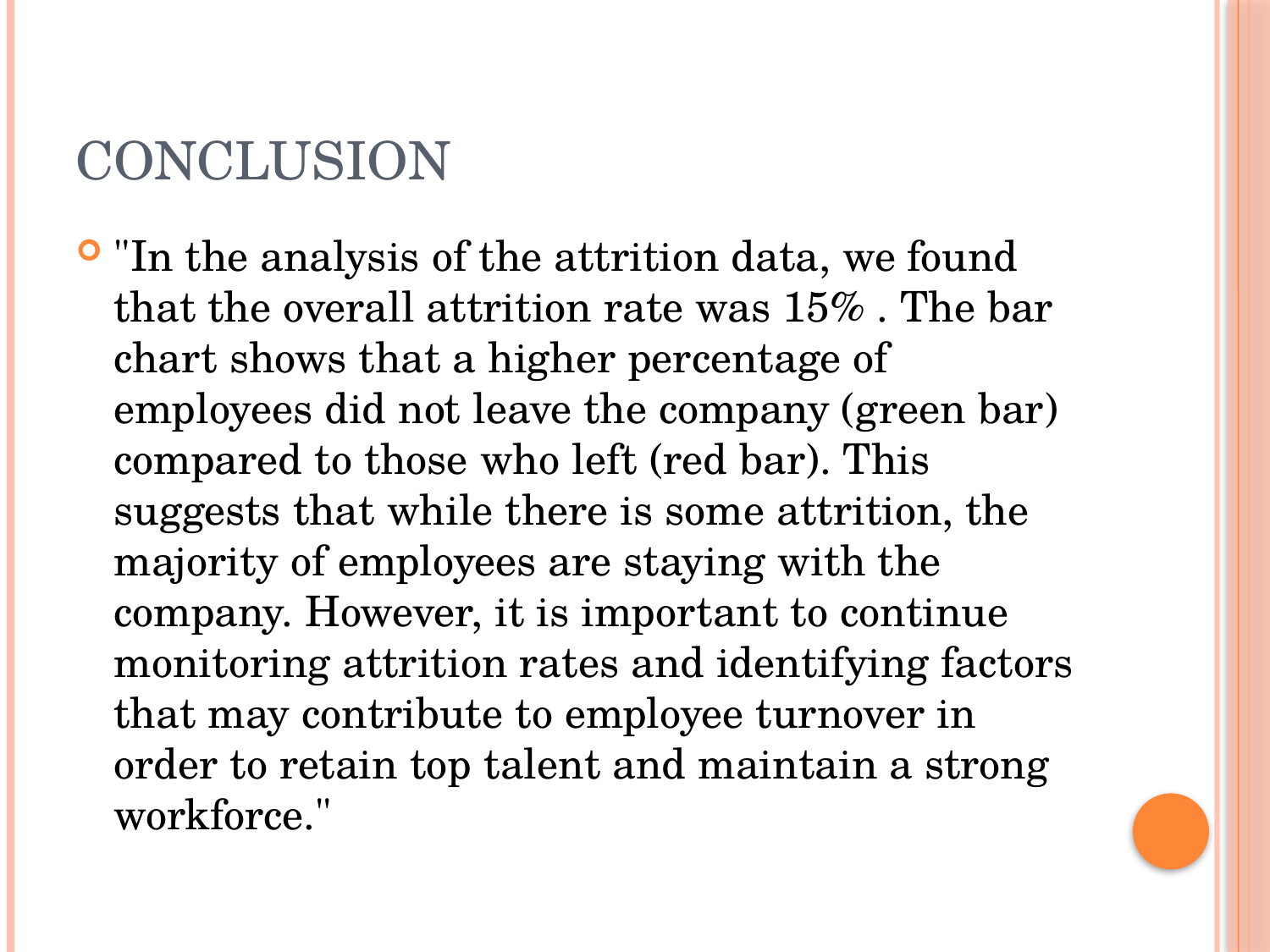

# Conclusion
"In the analysis of the attrition data, we found that the overall attrition rate was 15% . The bar chart shows that a higher percentage of employees did not leave the company (green bar) compared to those who left (red bar). This suggests that while there is some attrition, the majority of employees are staying with the company. However, it is important to continue monitoring attrition rates and identifying factors that may contribute to employee turnover in order to retain top talent and maintain a strong workforce."